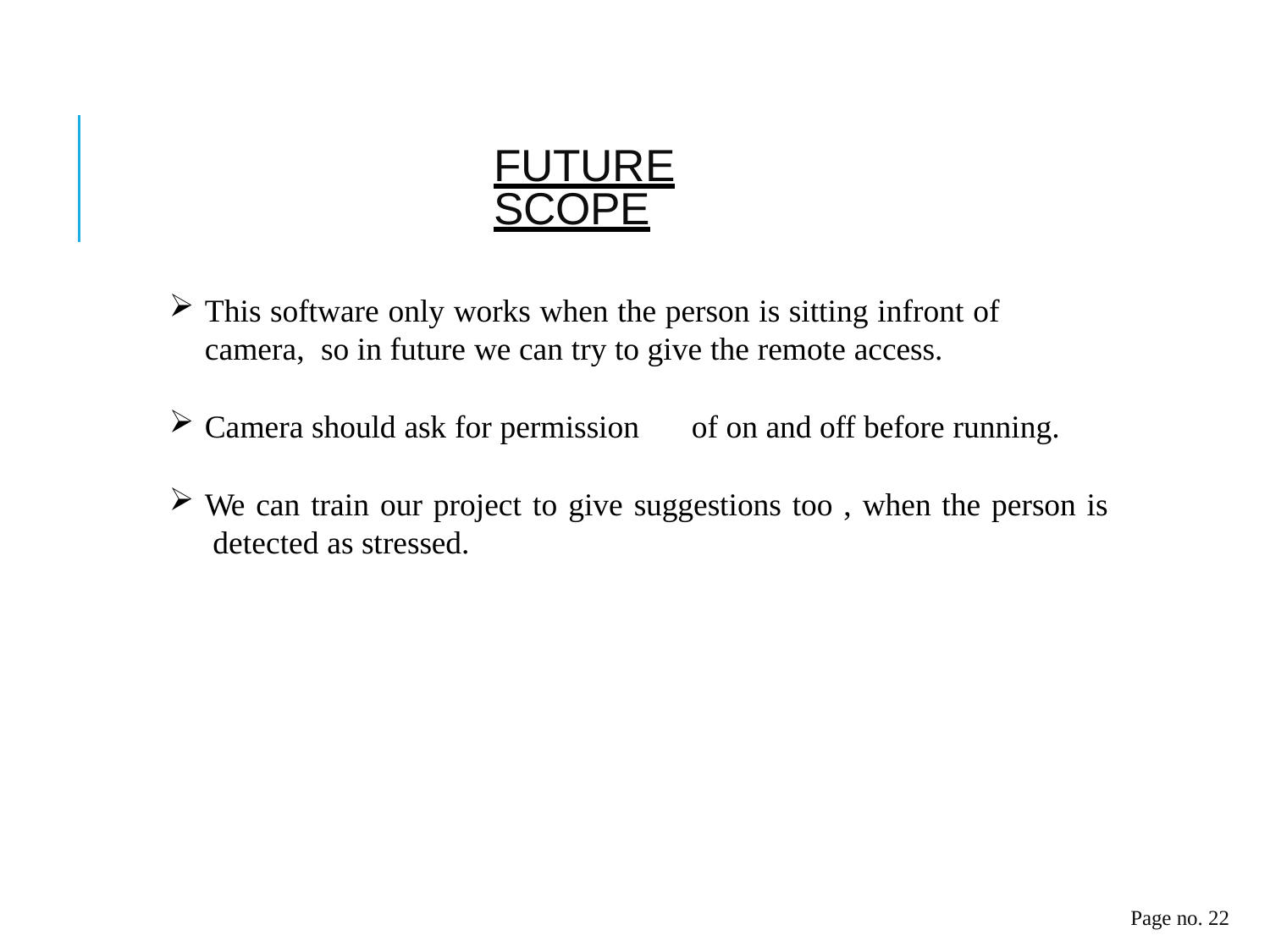

# FUTURE SCOPE
This software only works when the person is sitting infront of camera,  so in future we can try to give the remote access.

Camera should ask for permission	of on and off before running.

We can train our project to give suggestions too , when the person is  detected as stressed.
Page no. 22